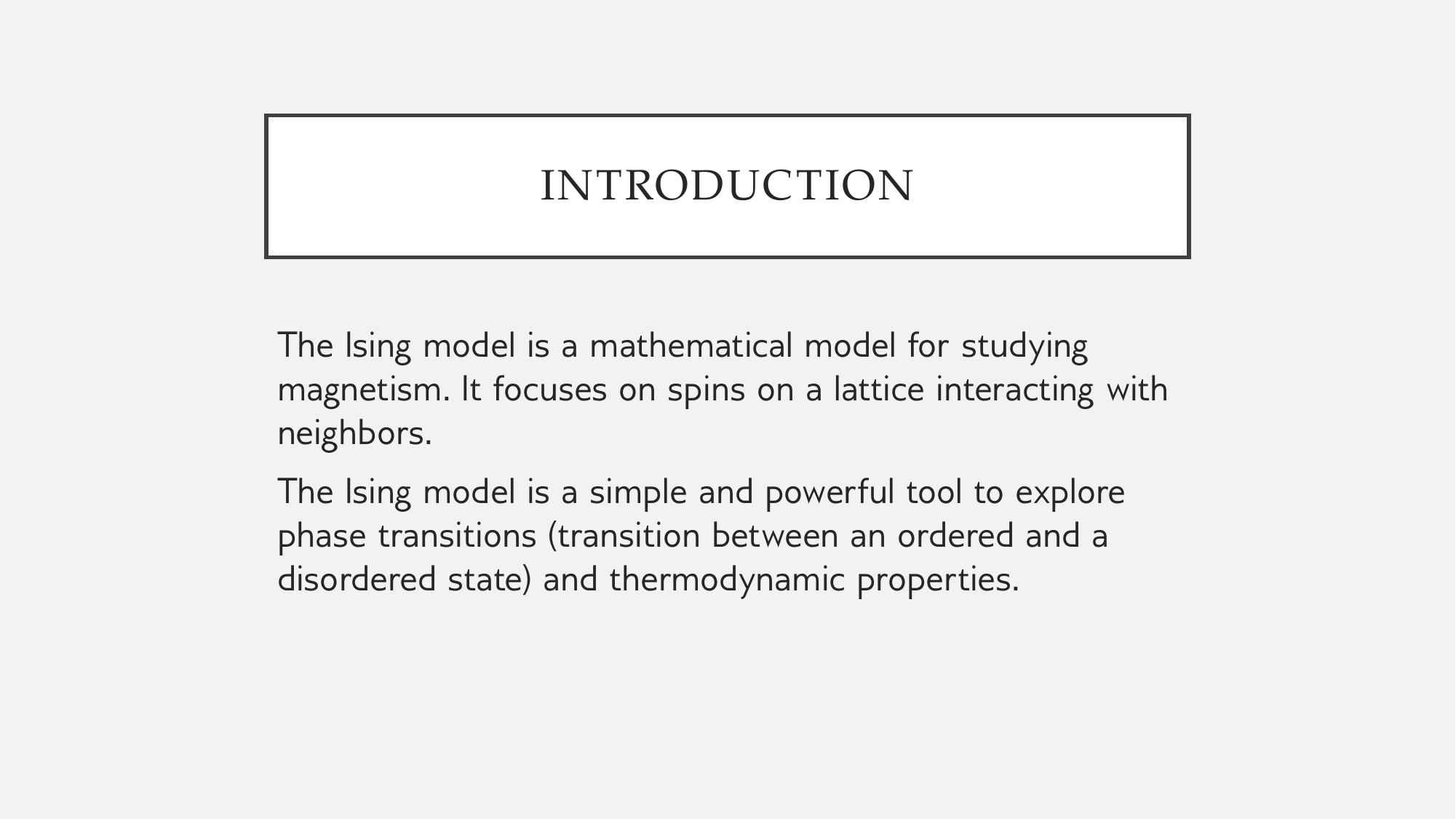

# Introduction
The Ising model is a mathematical model for studying magnetism. It focuses on spins on a lattice interacting with neighbors.
The Ising model is a simple and powerful tool to explore phase transitions (transition between an ordered and a disordered state) and thermodynamic properties.